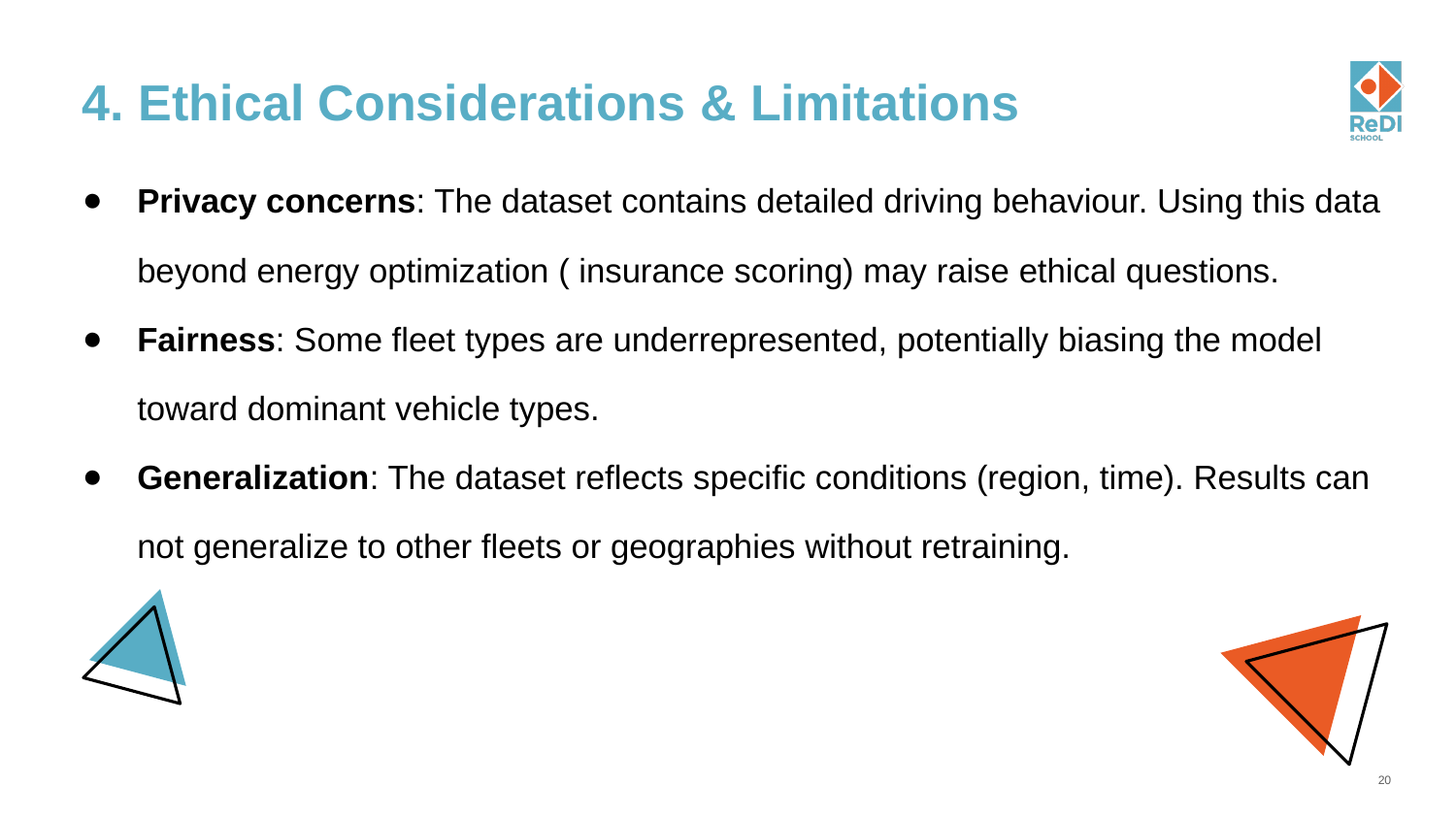

# 4. Ethical Considerations & Limitations
Privacy concerns: The dataset contains detailed driving behaviour. Using this data beyond energy optimization ( insurance scoring) may raise ethical questions.
Fairness: Some fleet types are underrepresented, potentially biasing the model toward dominant vehicle types.
Generalization: The dataset reflects specific conditions (region, time). Results can not generalize to other fleets or geographies without retraining.

20